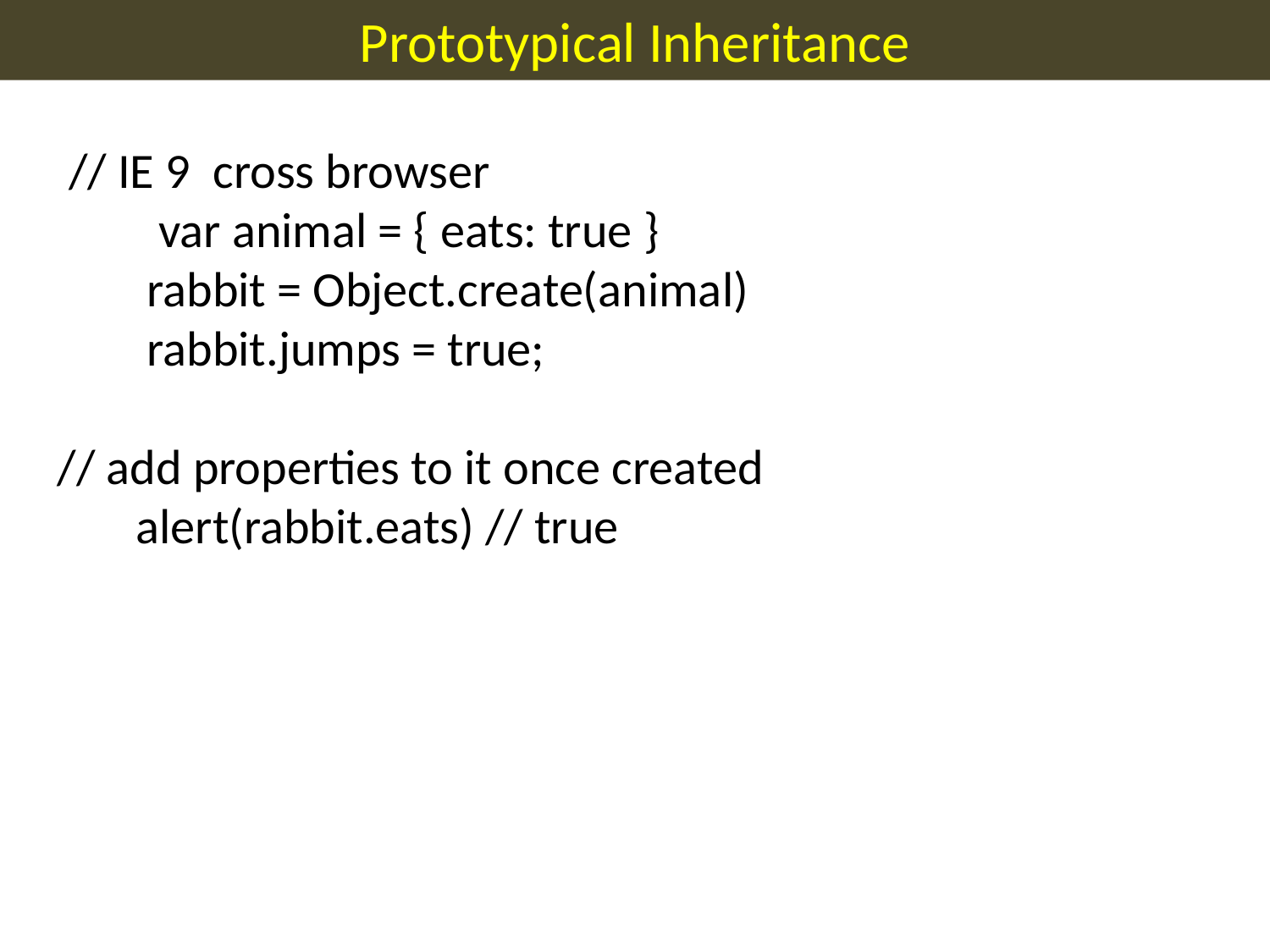

Prototypical Inheritance
 // IE 9  cross browser
         var animal = { eats: true }
        rabbit = Object.create(animal)
        rabbit.jumps = true;

// add properties to it once created
       alert(rabbit.eats) // true